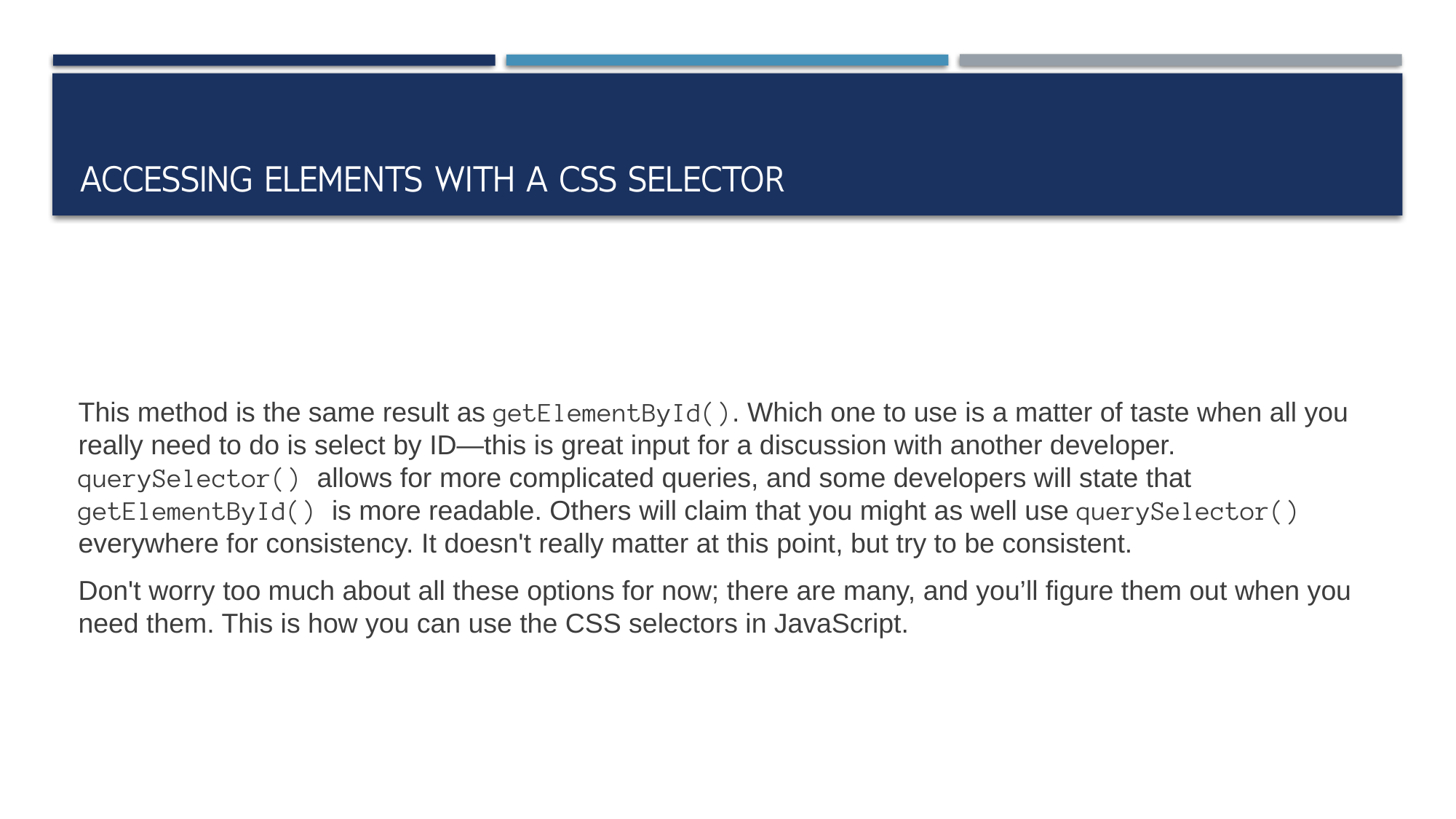

# Accessing elements with a CSS selector
This method is the same result as getElementById(). Which one to use is a matter of taste when all you really need to do is select by ID—this is great input for a discussion with another developer. querySelector() allows for more complicated queries, and some developers will state that getElementById() is more readable. Others will claim that you might as well use querySelector() everywhere for consistency. It doesn't really matter at this point, but try to be consistent.
Don't worry too much about all these options for now; there are many, and you’ll figure them out when you need them. This is how you can use the CSS selectors in JavaScript.